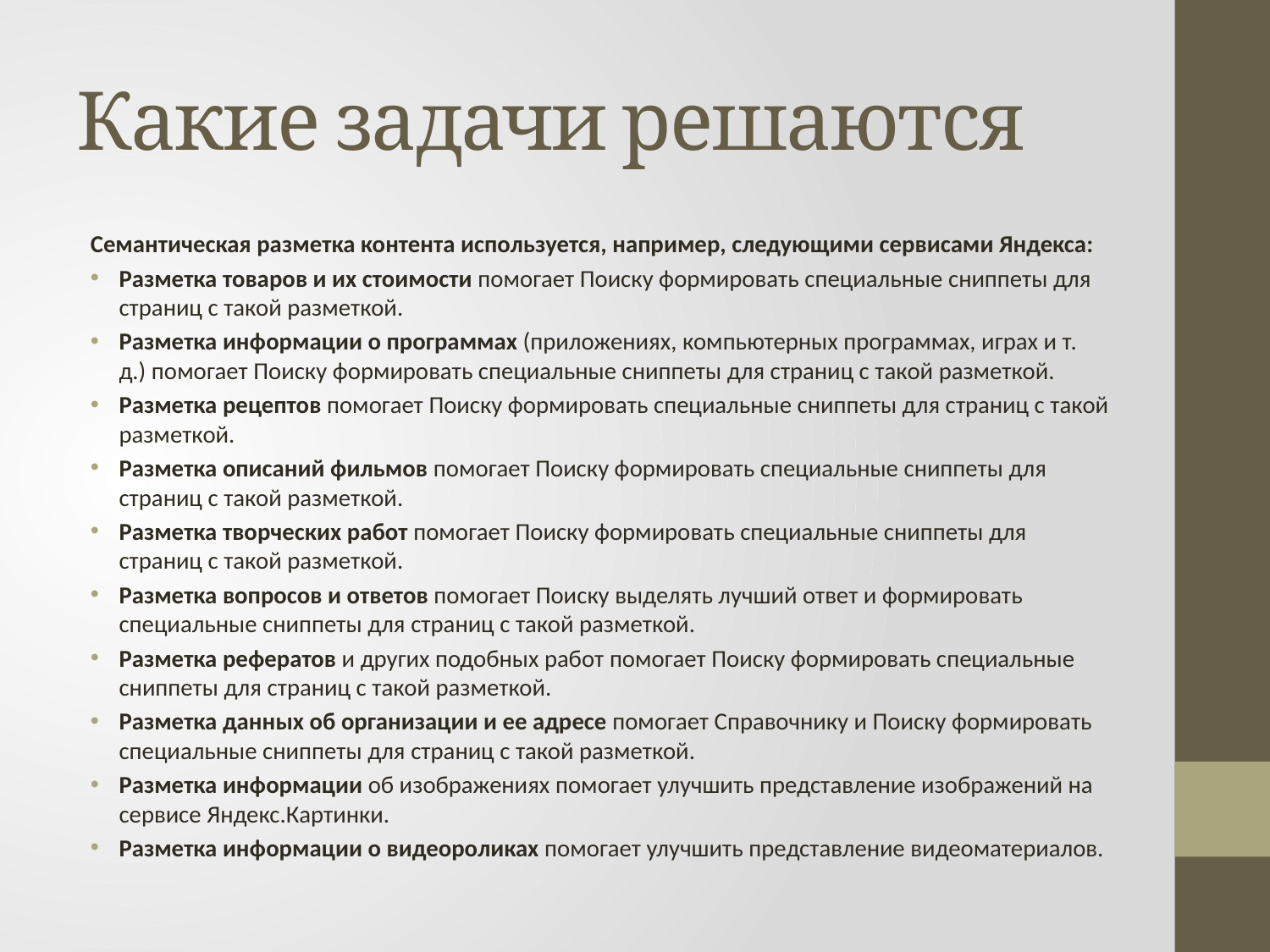

# Какие задачи решаются
Семантическая разметка контента используется, например, следующими сервисами Яндекса:
Разметка товаров и их стоимости помогает Поиску формировать специальные сниппеты для страниц с такой разметкой.
Разметка информации о программах (приложениях, компьютерных программах, играх и т. д.) помогает Поиску формировать специальные сниппеты для страниц с такой разметкой.
Разметка рецептов помогает Поиску формировать специальные сниппеты для страниц с такой разметкой.
Разметка описаний фильмов помогает Поиску формировать специальные сниппеты для страниц с такой разметкой.
Разметка творческих работ помогает Поиску формировать специальные сниппеты для страниц с такой разметкой.
Разметка вопросов и ответов помогает Поиску выделять лучший ответ и формировать специальные сниппеты для страниц с такой разметкой.
Разметка рефератов и других подобных работ помогает Поиску формировать специальные сниппеты для страниц с такой разметкой.
Разметка данных об организации и ее адресе помогает Справочнику и Поиску формировать специальные сниппеты для страниц с такой разметкой.
Разметка информации об изображениях помогает улучшить представление изображений на сервисе Яндекс.Картинки.
Разметка информации о видеороликах помогает улучшить представление видеоматериалов.